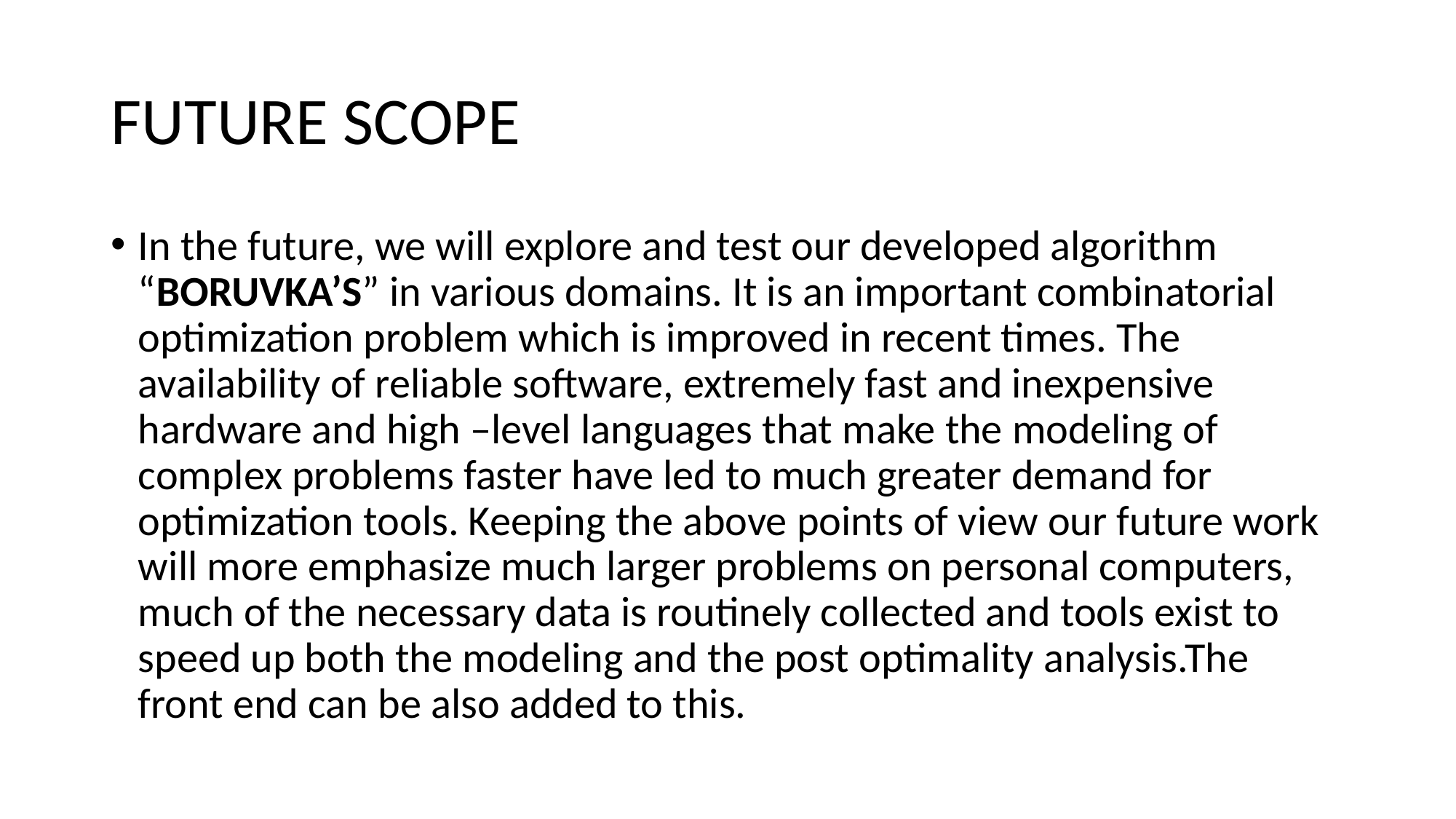

# FUTURE SCOPE
In the future, we will explore and test our developed algorithm “BORUVKA’S” in various domains. It is an important combinatorial optimization problem which is improved in recent times. The availability of reliable software, extremely fast and inexpensive hardware and high –level languages that make the modeling of complex problems faster have led to much greater demand for optimization tools. Keeping the above points of view our future work will more emphasize much larger problems on personal computers, much of the necessary data is routinely collected and tools exist to speed up both the modeling and the post optimality analysis.The front end can be also added to this.